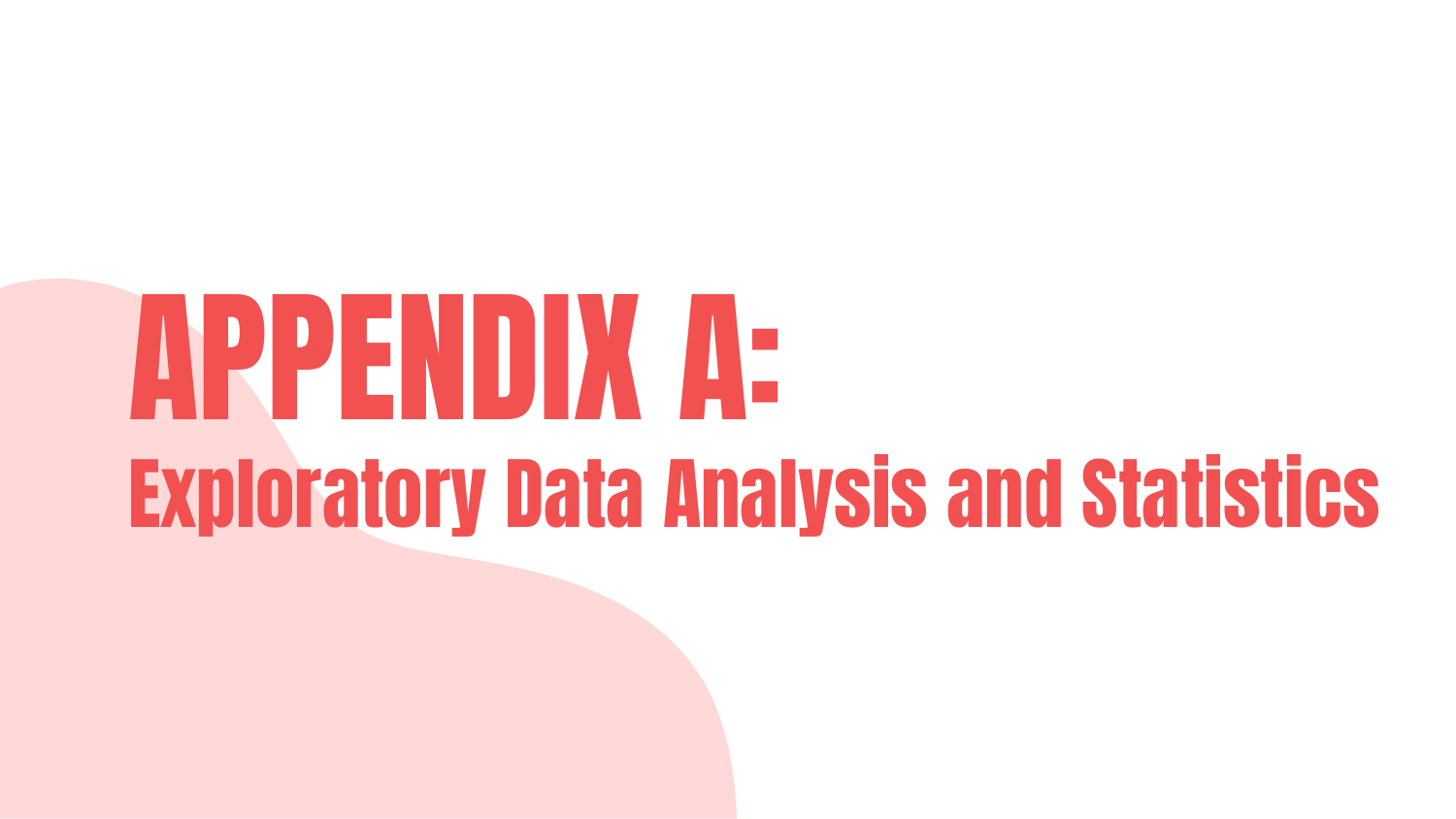

# APPENDIX A:
Exploratory Data Analysis and Statistics